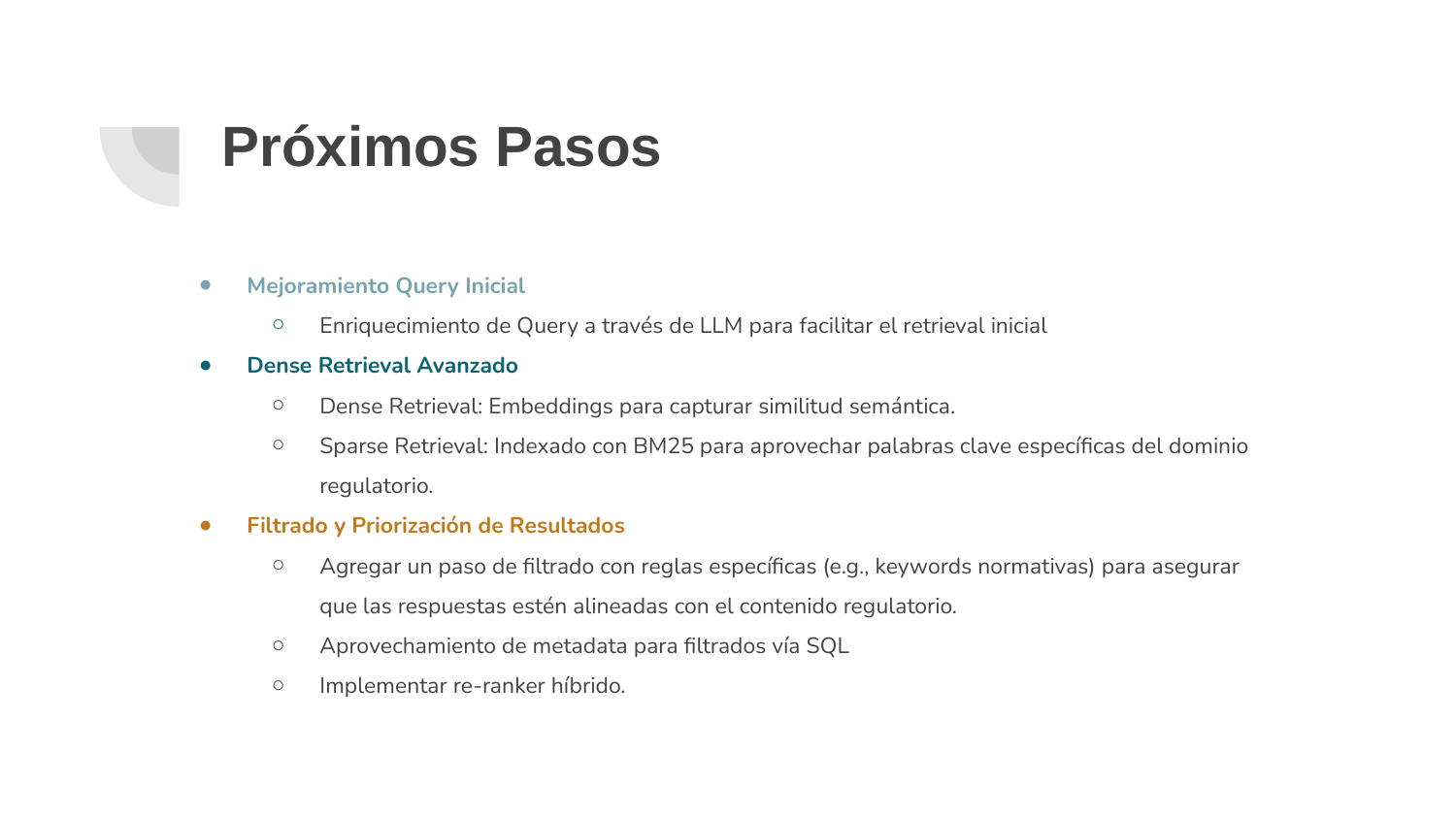

# Próximos Pasos
Mejoramiento Query Inicial
Enriquecimiento de Query a través de LLM para facilitar el retrieval inicial
Dense Retrieval Avanzado
Dense Retrieval: Embeddings para capturar similitud semántica.
Sparse Retrieval: Indexado con BM25 para aprovechar palabras clave específicas del dominio regulatorio.
Filtrado y Priorización de Resultados
Agregar un paso de filtrado con reglas específicas (e.g., keywords normativas) para asegurar que las respuestas estén alineadas con el contenido regulatorio.
Aprovechamiento de metadata para filtrados vía SQL
Implementar re-ranker híbrido.